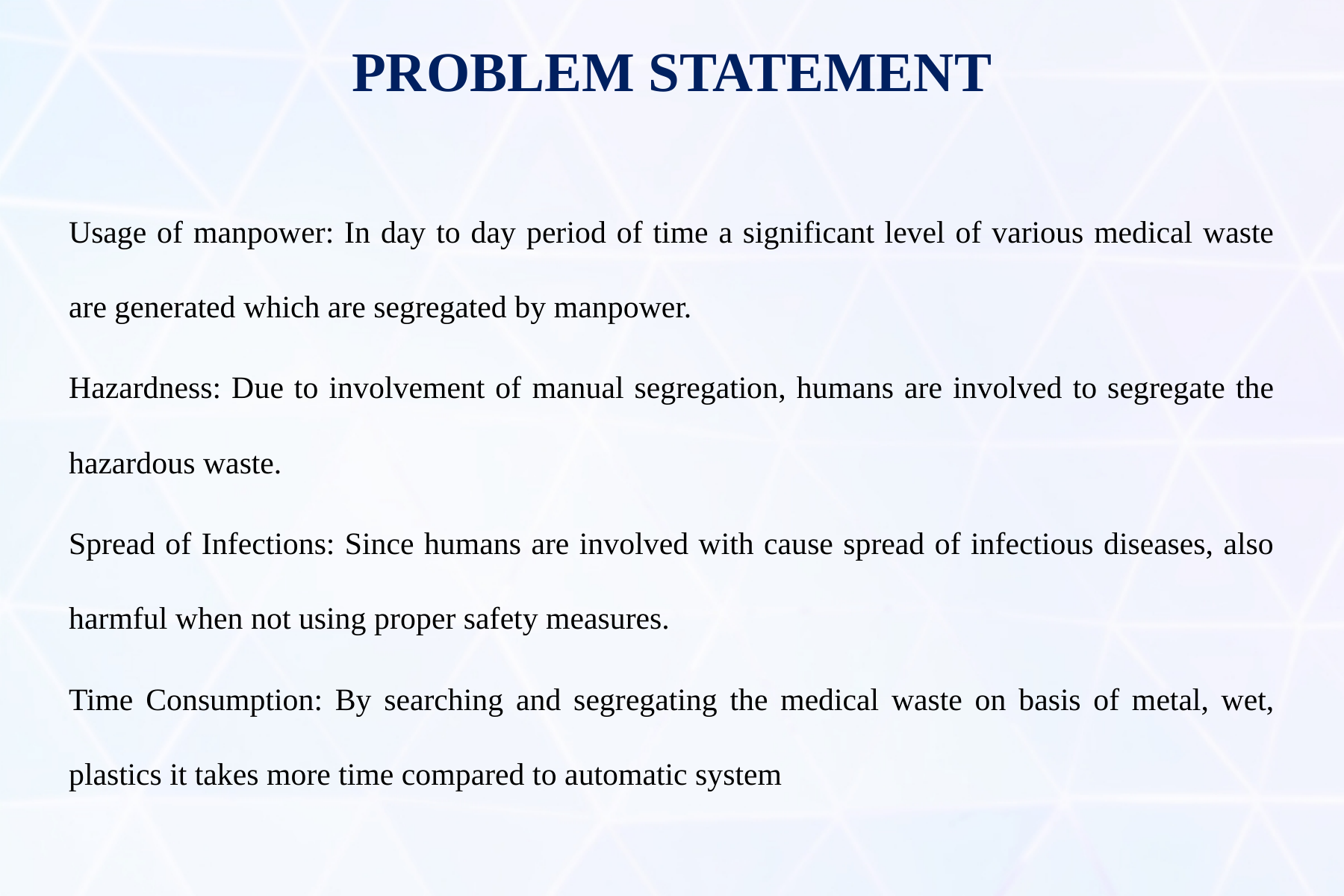

# PROBLEM STATEMENT
Usage of manpower: In day to day period of time a significant level of various medical waste are generated which are segregated by manpower.
Hazardness: Due to involvement of manual segregation, humans are involved to segregate the hazardous waste.
Spread of Infections: Since humans are involved with cause spread of infectious diseases, also harmful when not using proper safety measures.
Time Consumption: By searching and segregating the medical waste on basis of metal, wet, plastics it takes more time compared to automatic system